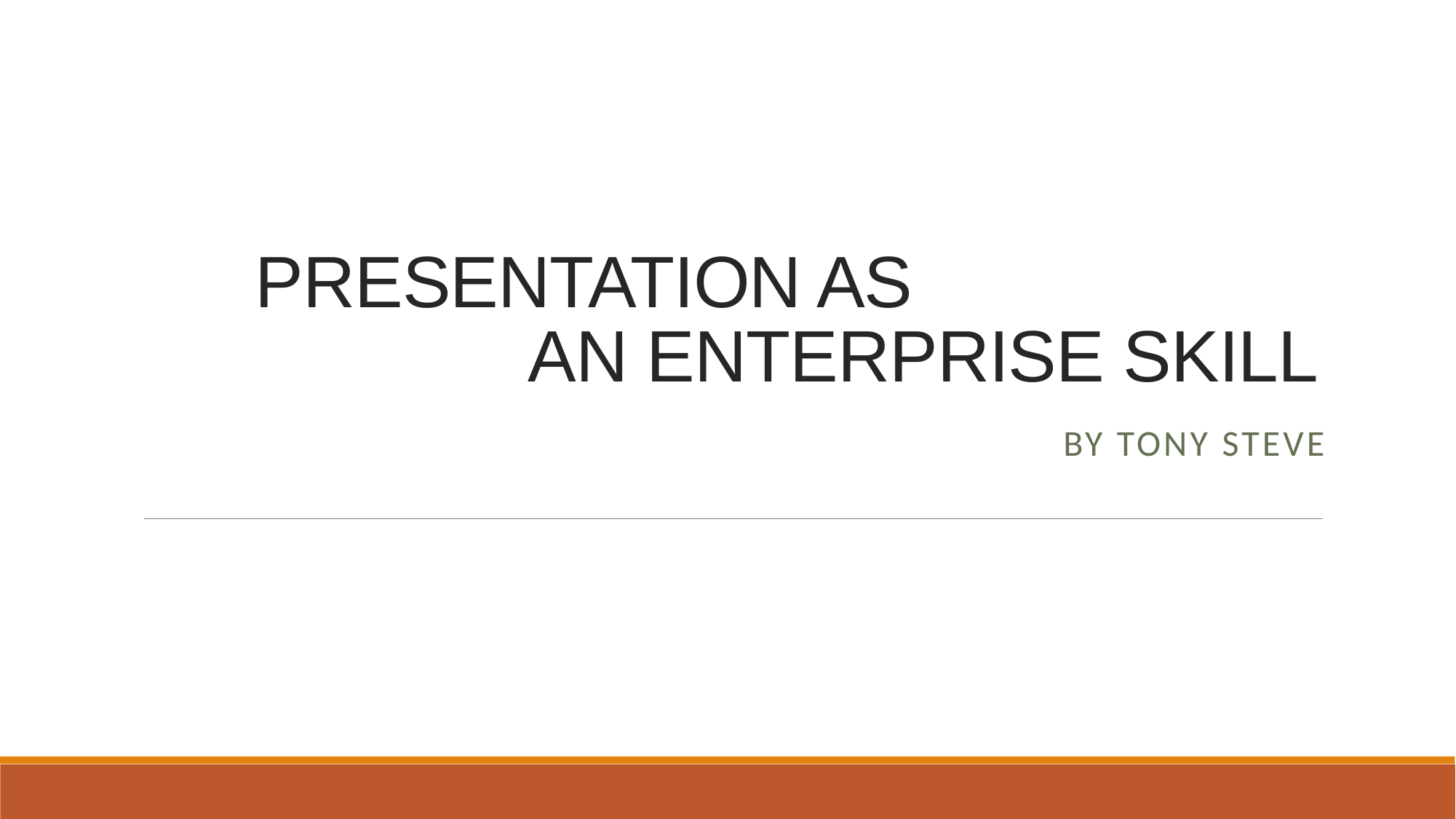

# PRESENTATION AS AN ENTERPRISE SKILL
By TONY STEVE